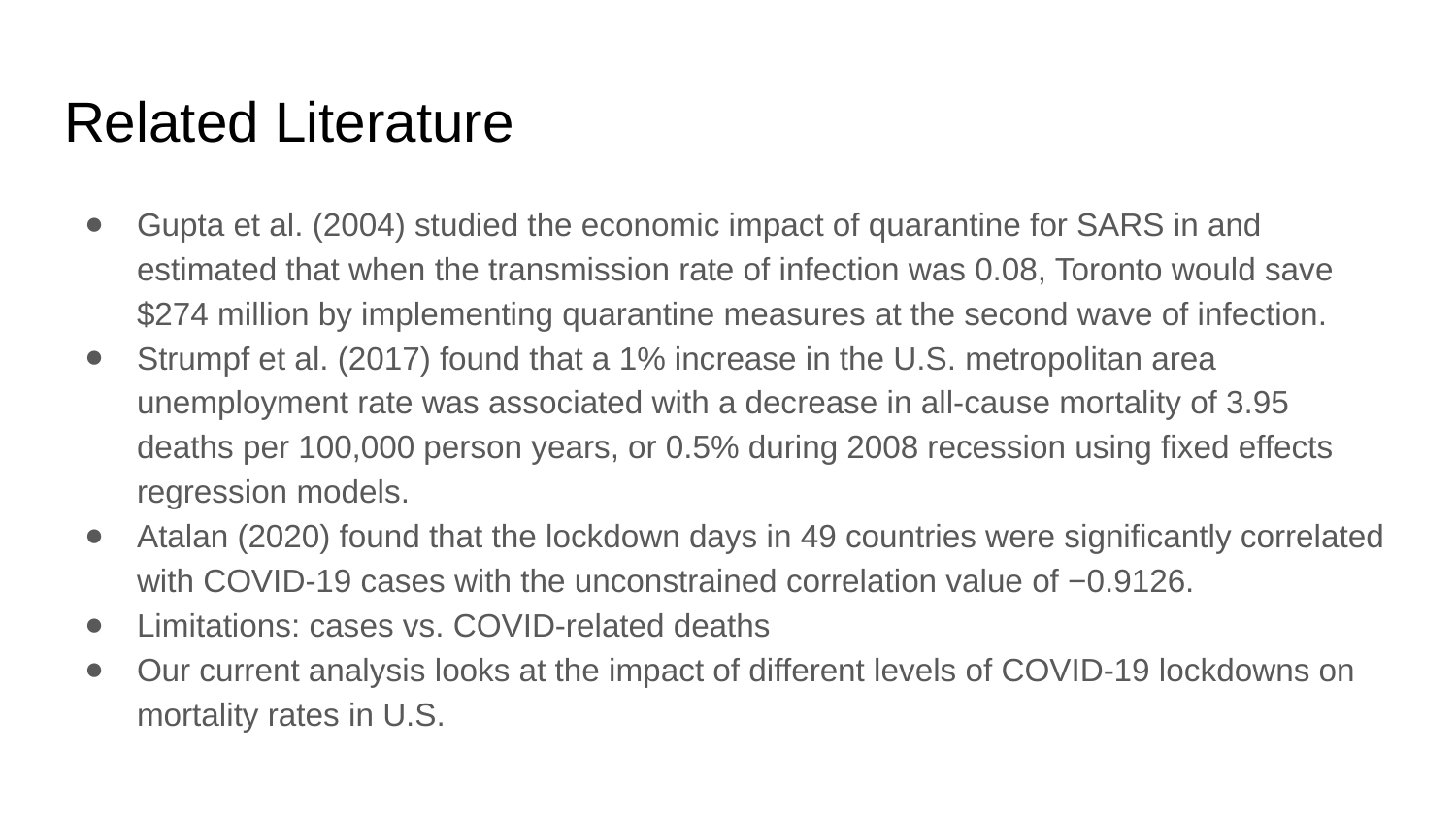

# Related Literature
Gupta et al. (2004) studied the economic impact of quarantine for SARS in and estimated that when the transmission rate of infection was 0.08, Toronto would save $274 million by implementing quarantine measures at the second wave of infection.
Strumpf et al. (2017) found that a 1% increase in the U.S. metropolitan area unemployment rate was associated with a decrease in all-cause mortality of 3.95 deaths per 100,000 person years, or 0.5% during 2008 recession using fixed effects regression models.
Atalan (2020) found that the lockdown days in 49 countries were significantly correlated with COVID-19 cases with the unconstrained correlation value of −0.9126.
Limitations: cases vs. COVID-related deaths
Our current analysis looks at the impact of different levels of COVID-19 lockdowns on mortality rates in U.S.